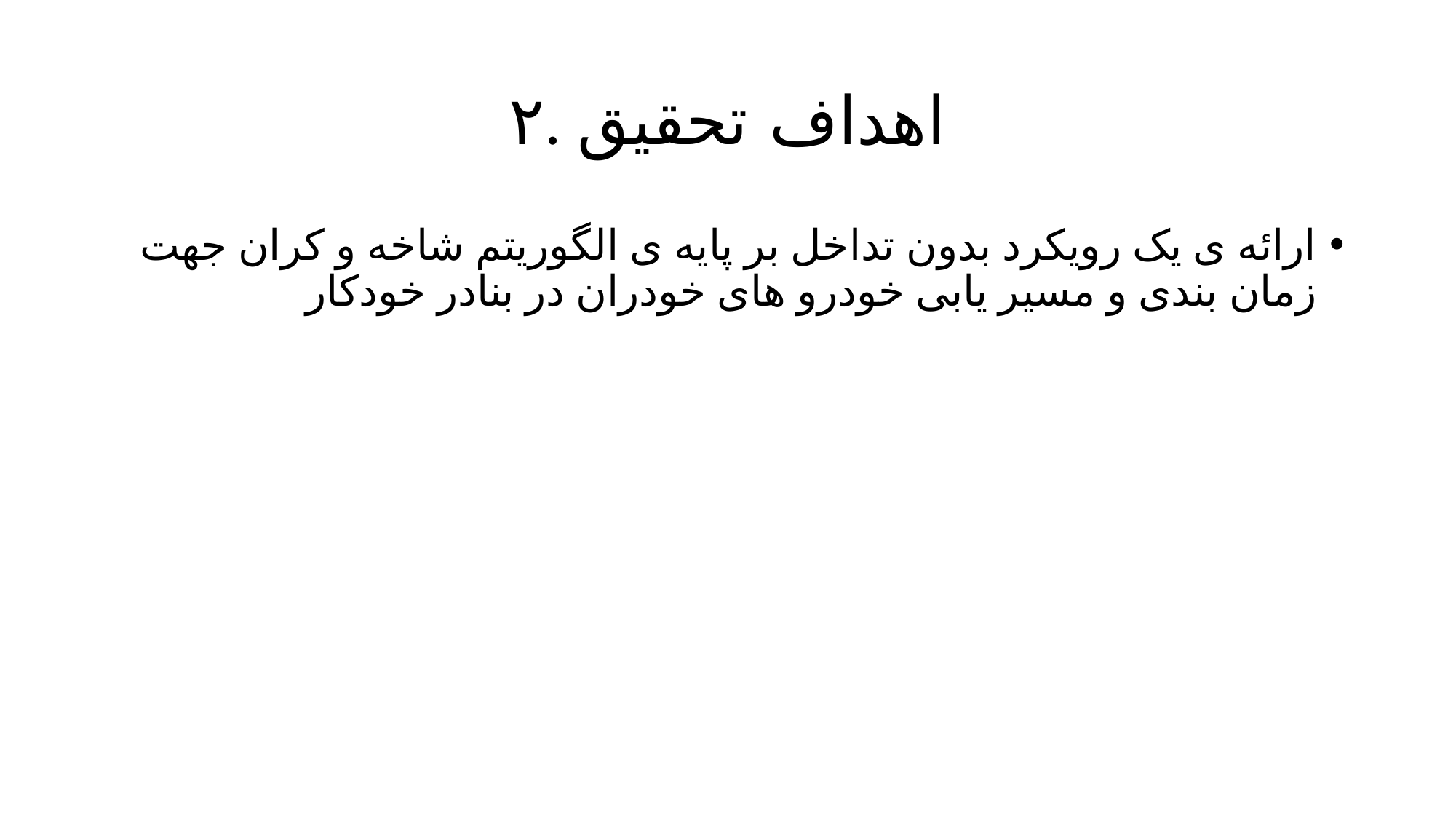

# ۲. اهداف تحقیق
ارائه ی یک رویکرد بدون تداخل بر پایه ی الگوریتم شاخه و کران جهت زمان بندی و مسیر یابی خودرو های خودران در بنادر خودکار